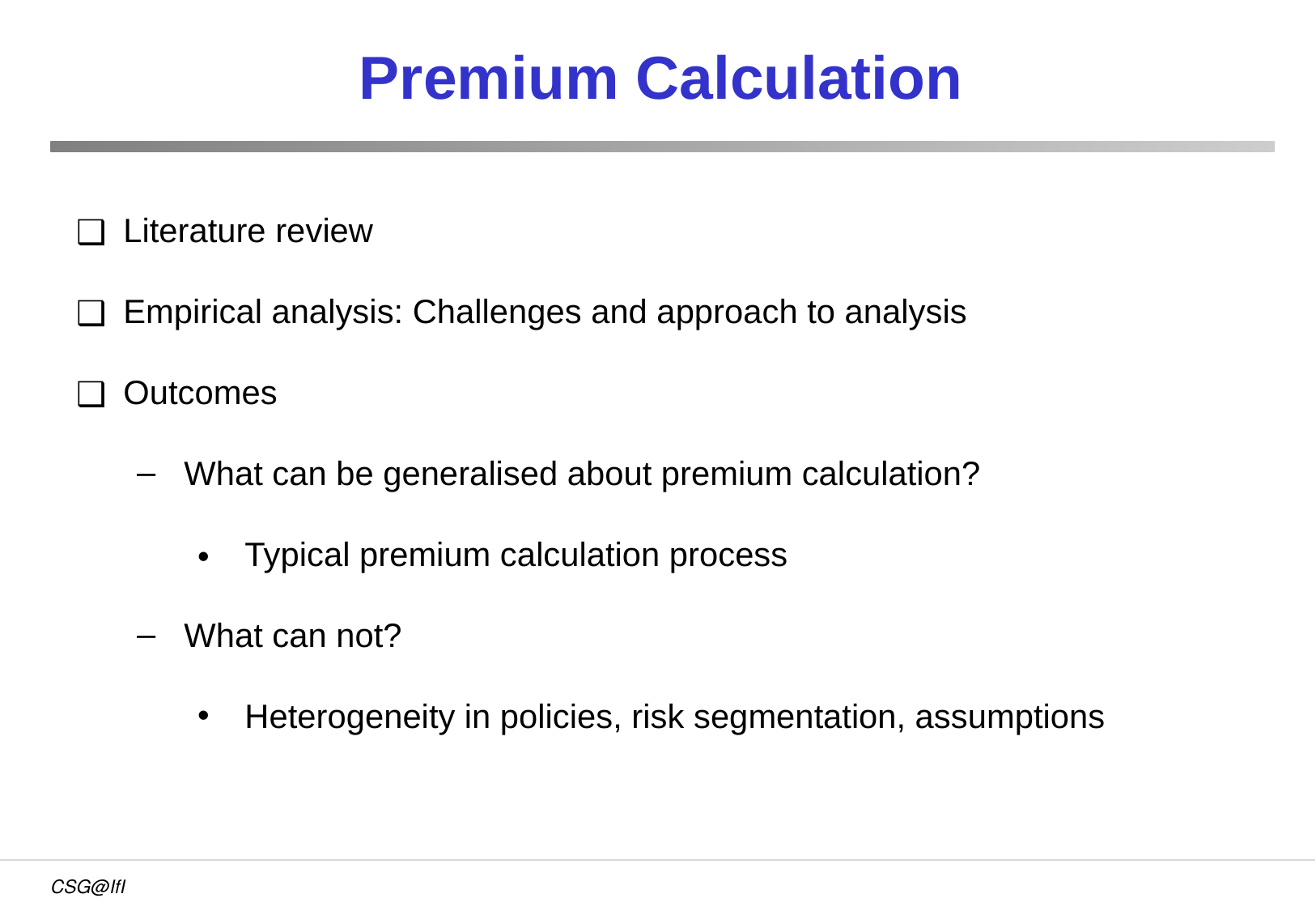

# Premium Calculation
Literature review
Empirical analysis: Challenges and approach to analysis
Outcomes
What can be generalised about premium calculation?
Typical premium calculation process
What can not?
Heterogeneity in policies, risk segmentation, assumptions